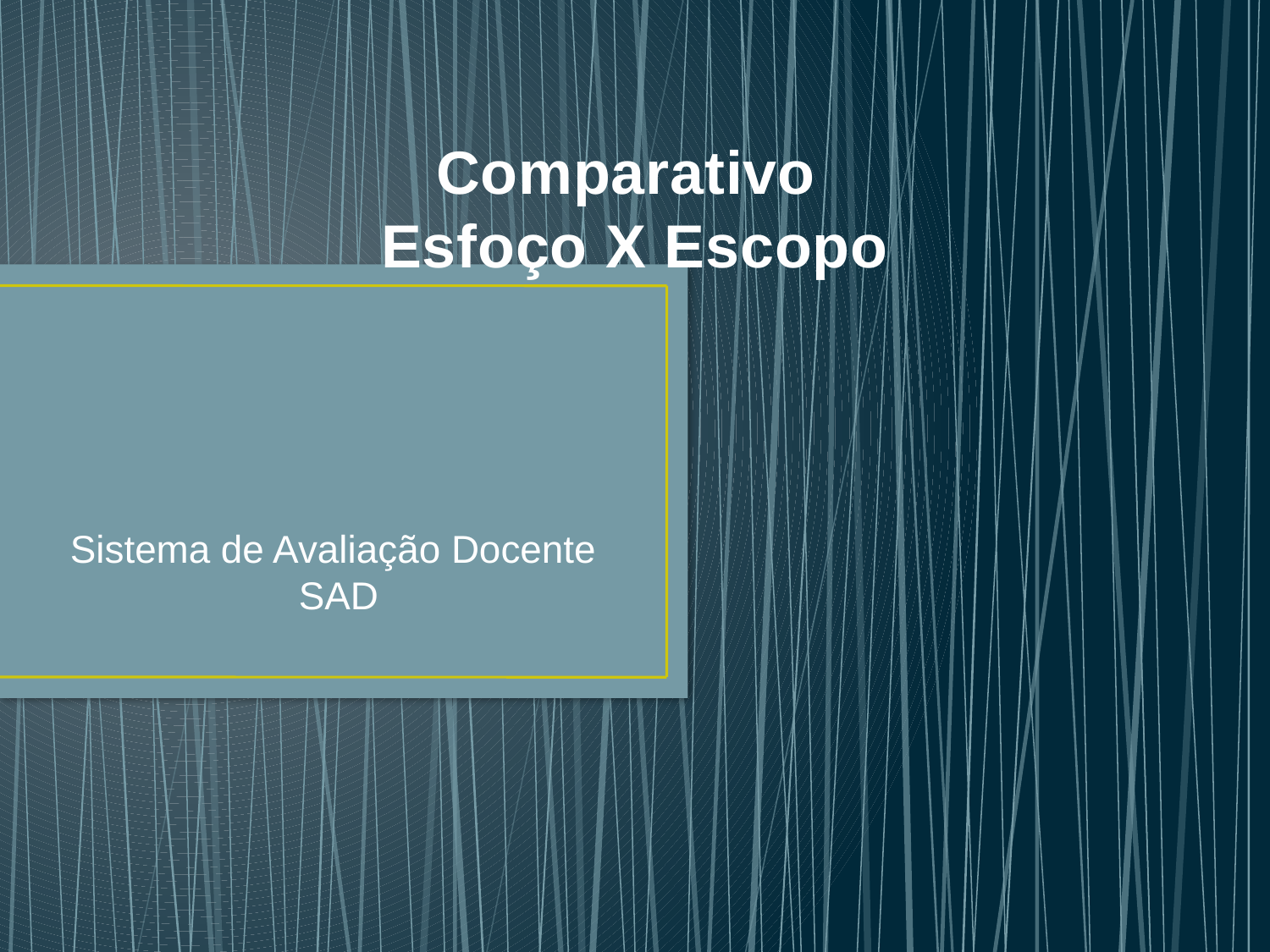

# Comparativo Esfoço X Escopo
Sistema de Avaliação Docente  SAD